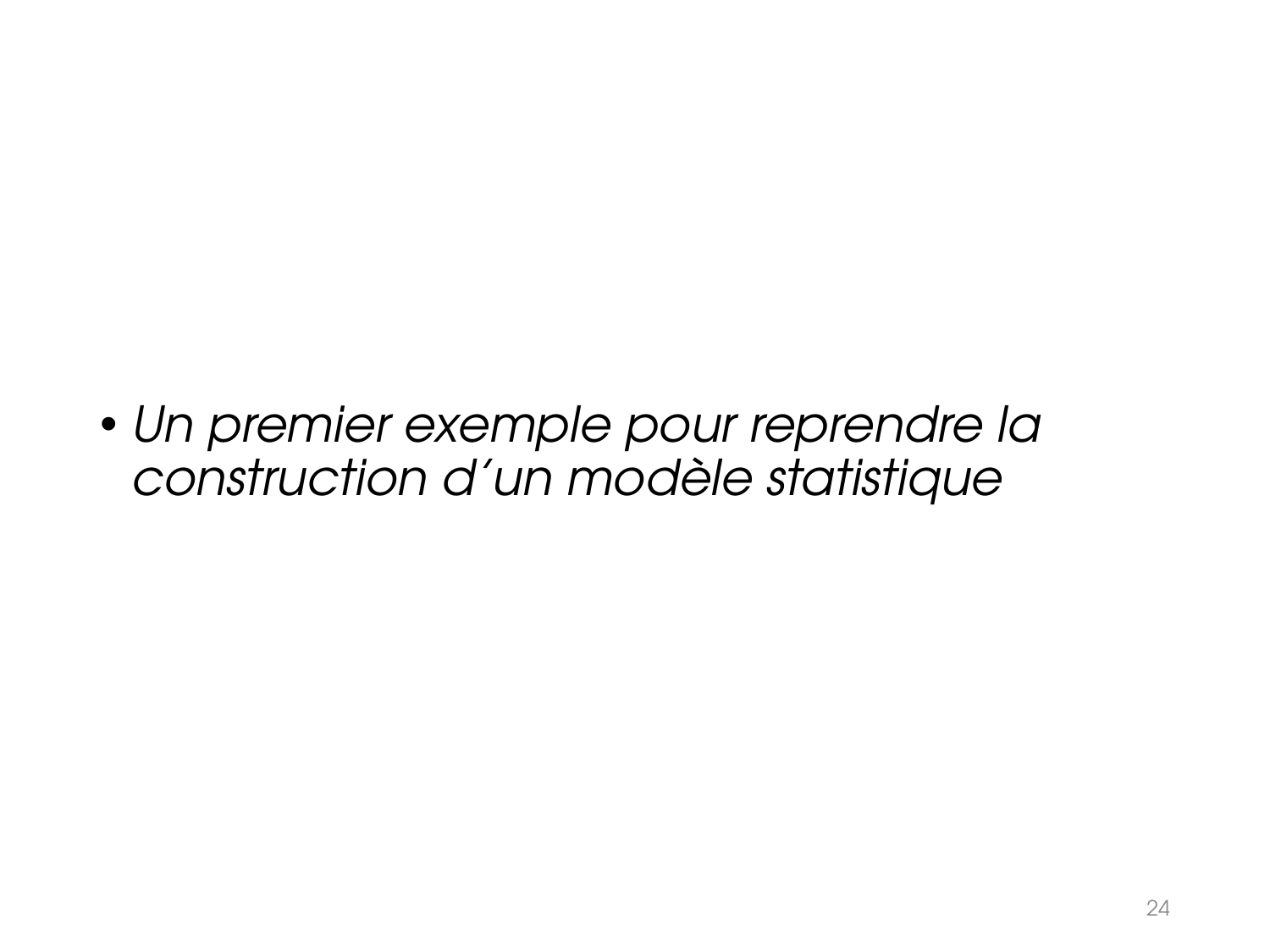

Un premier exemple pour reprendre la construction d’un modèle statistique
24